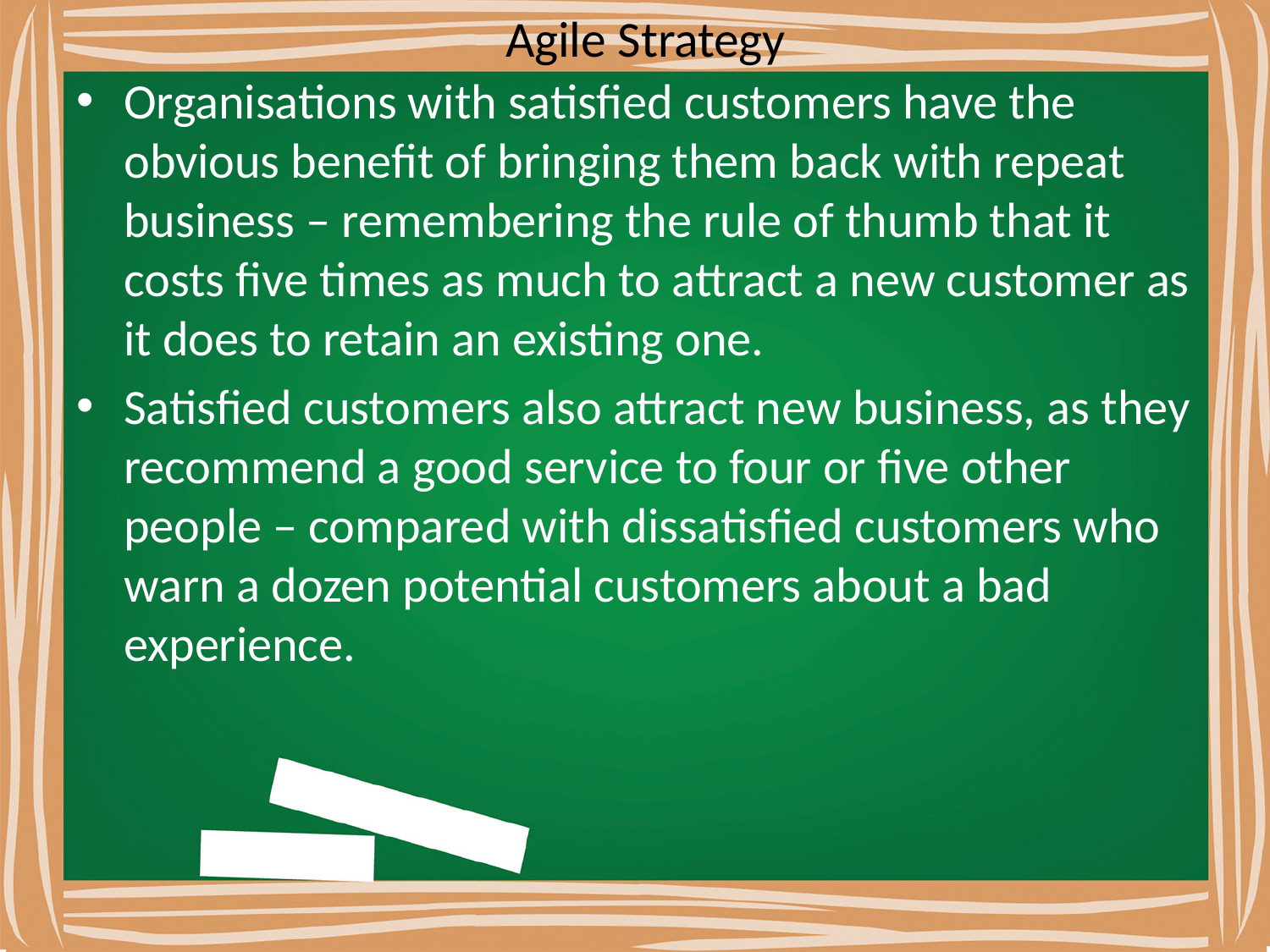

# Agile Strategy
Organisations with satisfied customers have the obvious benefit of bringing them back with repeat business – remembering the rule of thumb that it costs five times as much to attract a new customer as it does to retain an existing one.
Satisfied customers also attract new business, as they recommend a good service to four or five other people – compared with dissatisfied customers who warn a dozen potential customers about a bad experience.